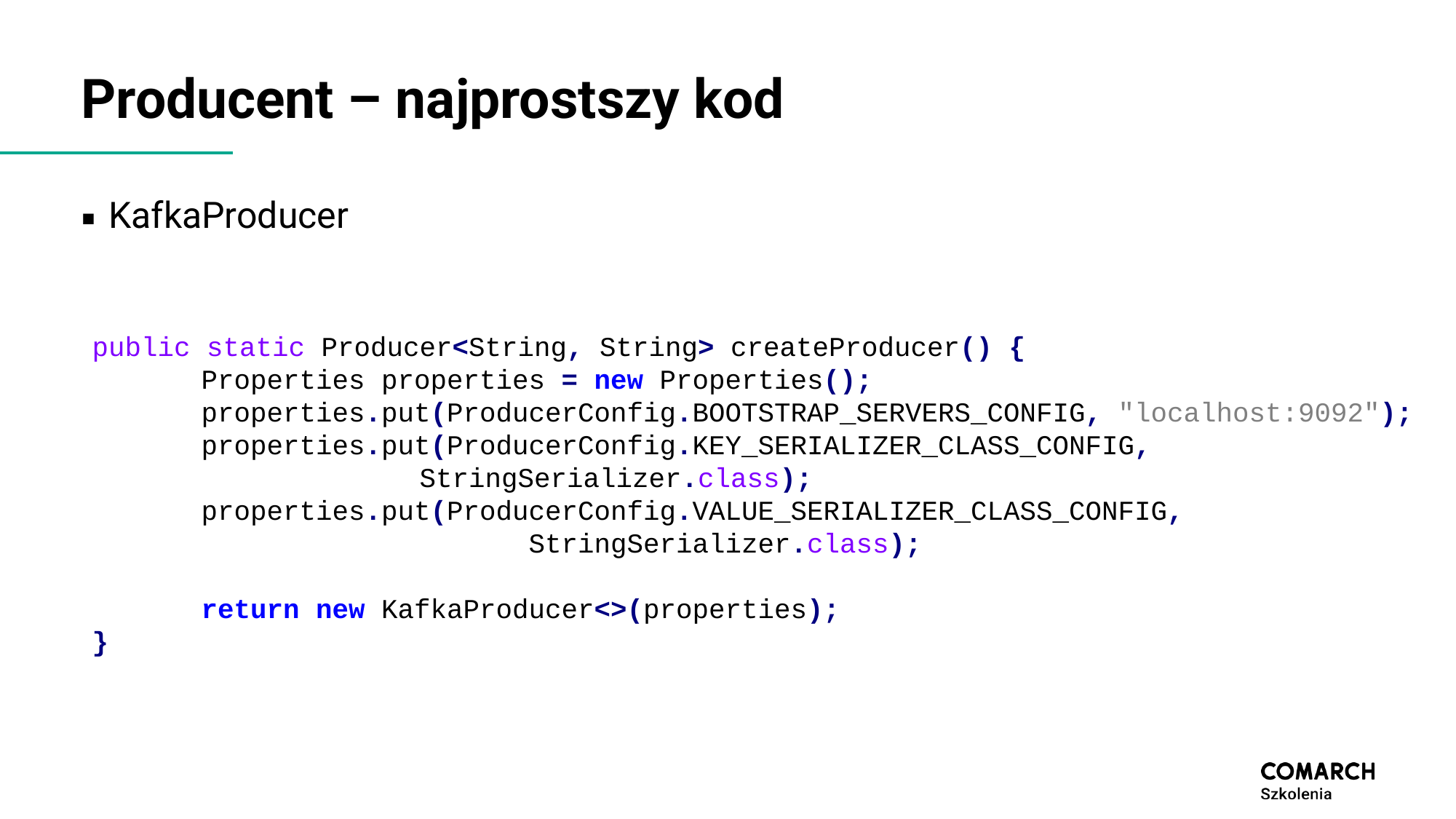

# Producent – najprostszy kod
KafkaProducer

public static Producer<String, String> createProducer() {
	Properties properties = new Properties();
	properties.put(ProducerConfig.BOOTSTRAP_SERVERS_CONFIG, "localhost:9092");
	properties.put(ProducerConfig.KEY_SERIALIZER_CLASS_CONFIG,
			StringSerializer.class);
	properties.put(ProducerConfig.VALUE_SERIALIZER_CLASS_CONFIG,								StringSerializer.class);

	return new KafkaProducer<>(properties);
}